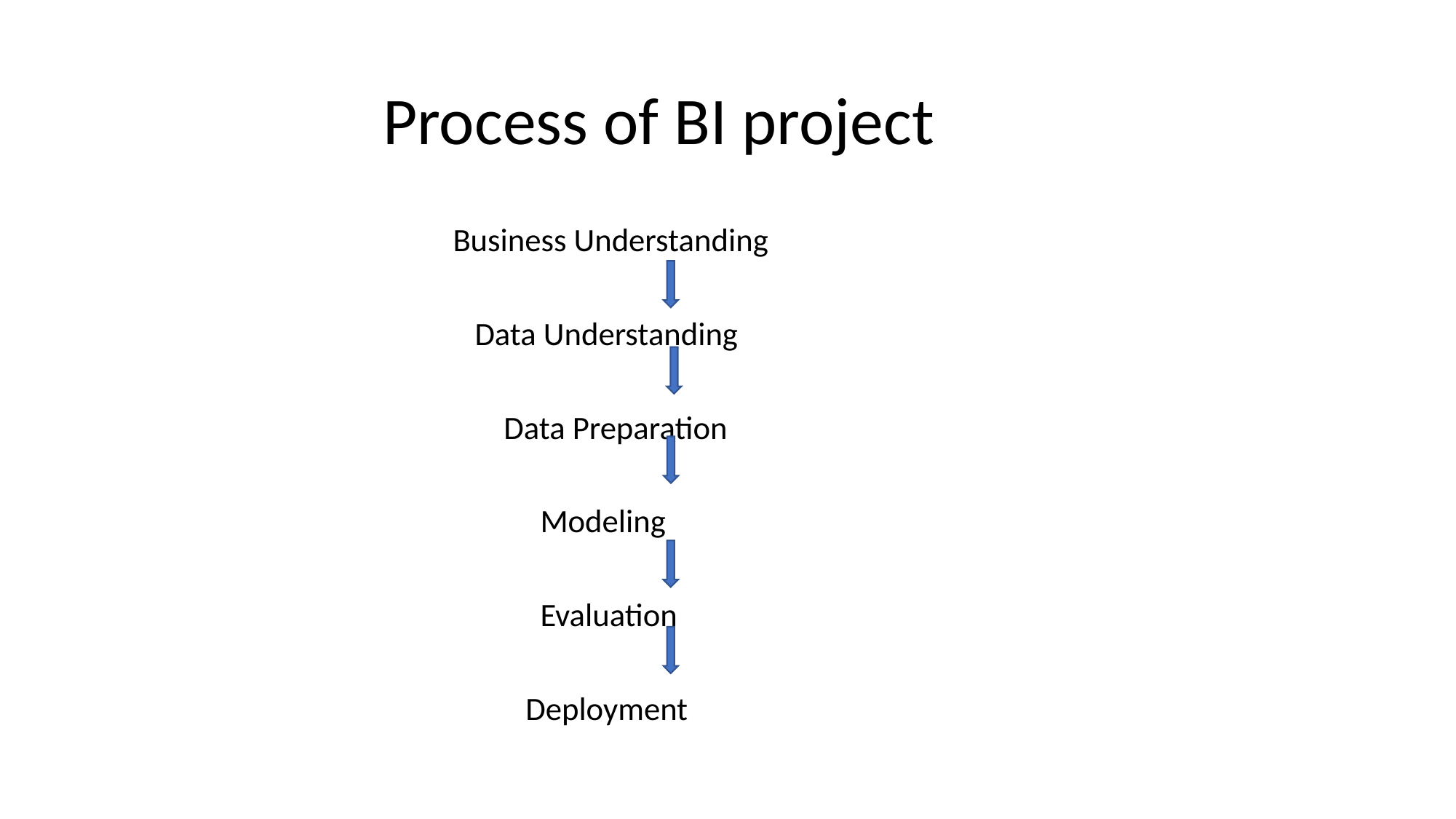

# Process of BI project
                                               Business Understanding

                                                  Data Understanding

                                                      Data Preparation

                                                           Modeling

                                                           Evaluation

                                                         Deployment